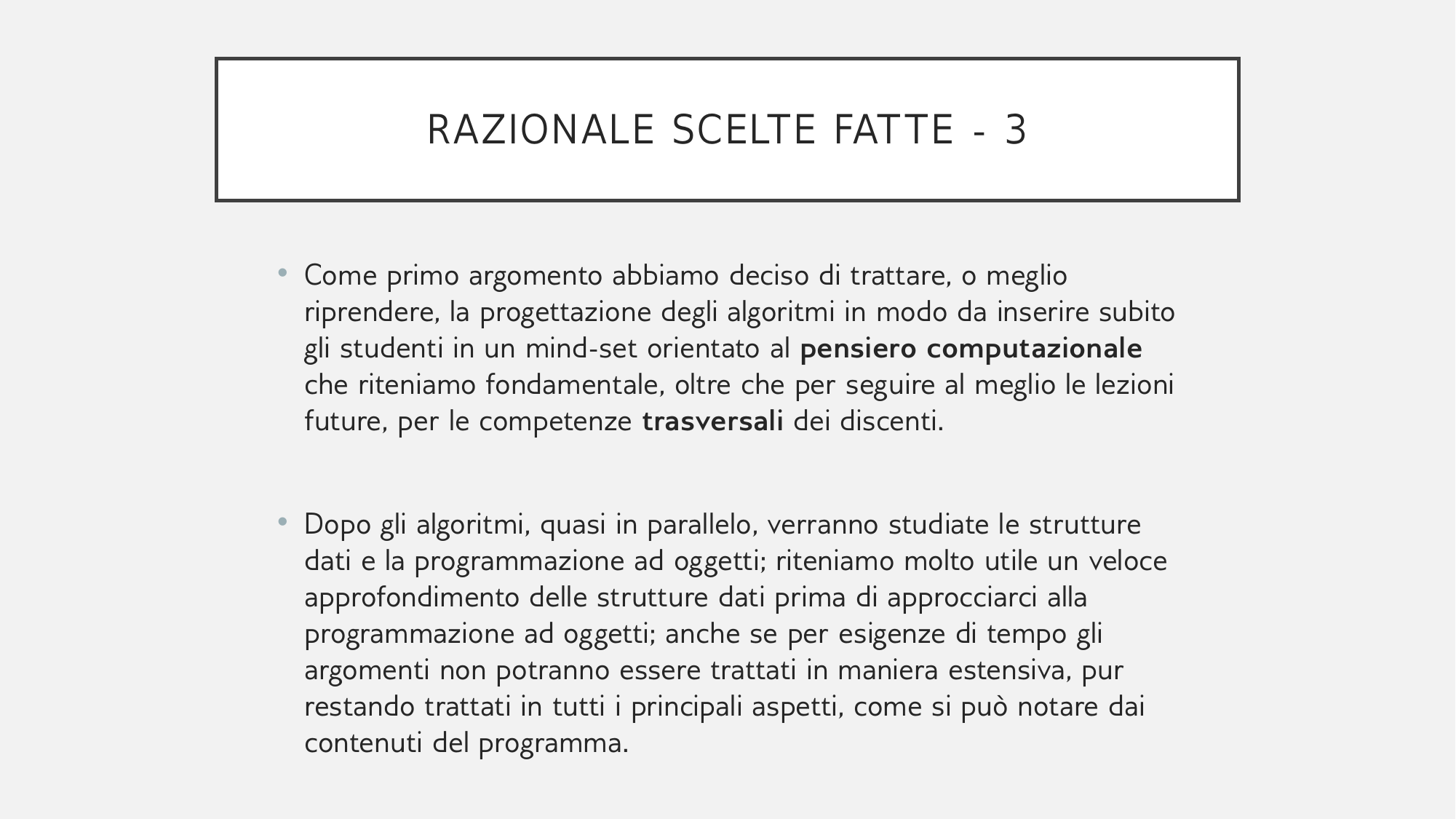

# Razionale Scelte fatte - 3
Come primo argomento abbiamo deciso di trattare, o meglio riprendere, la progettazione degli algoritmi in modo da inserire subito gli studenti in un mind-set orientato al pensiero computazionale che riteniamo fondamentale, oltre che per seguire al meglio le lezioni future, per le competenze trasversali dei discenti.

Dopo gli algoritmi, quasi in parallelo, verranno studiate le strutture dati e la programmazione ad oggetti; riteniamo molto utile un veloce approfondimento delle strutture dati prima di approcciarci alla programmazione ad oggetti; anche se per esigenze di tempo gli argomenti non potranno essere trattati in maniera estensiva, pur restando trattati in tutti i principali aspetti, come si può notare dai contenuti del programma.